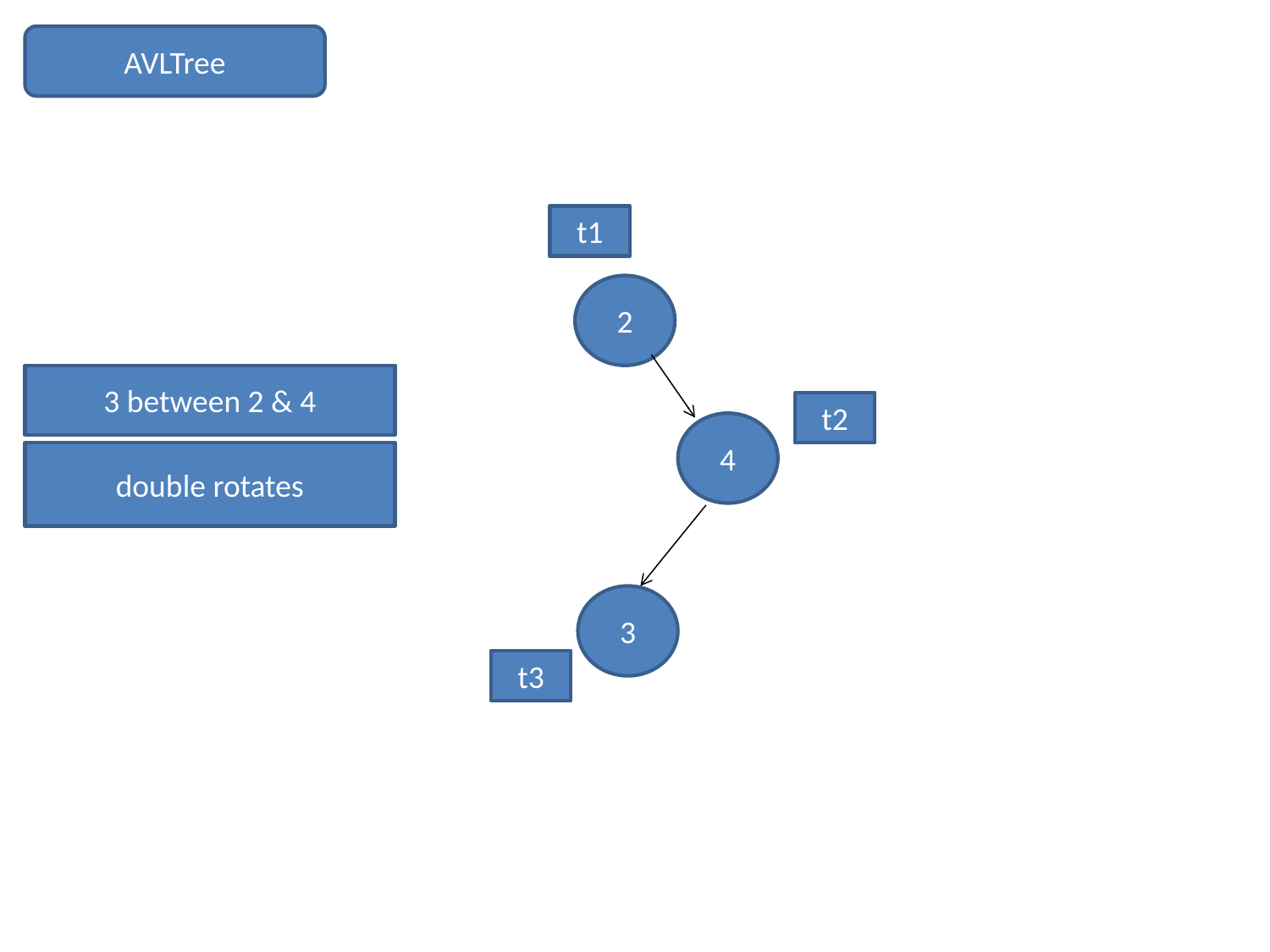

AVLTree
t1
2
3 between 2 & 4
t2
4
double rotates
3
t3